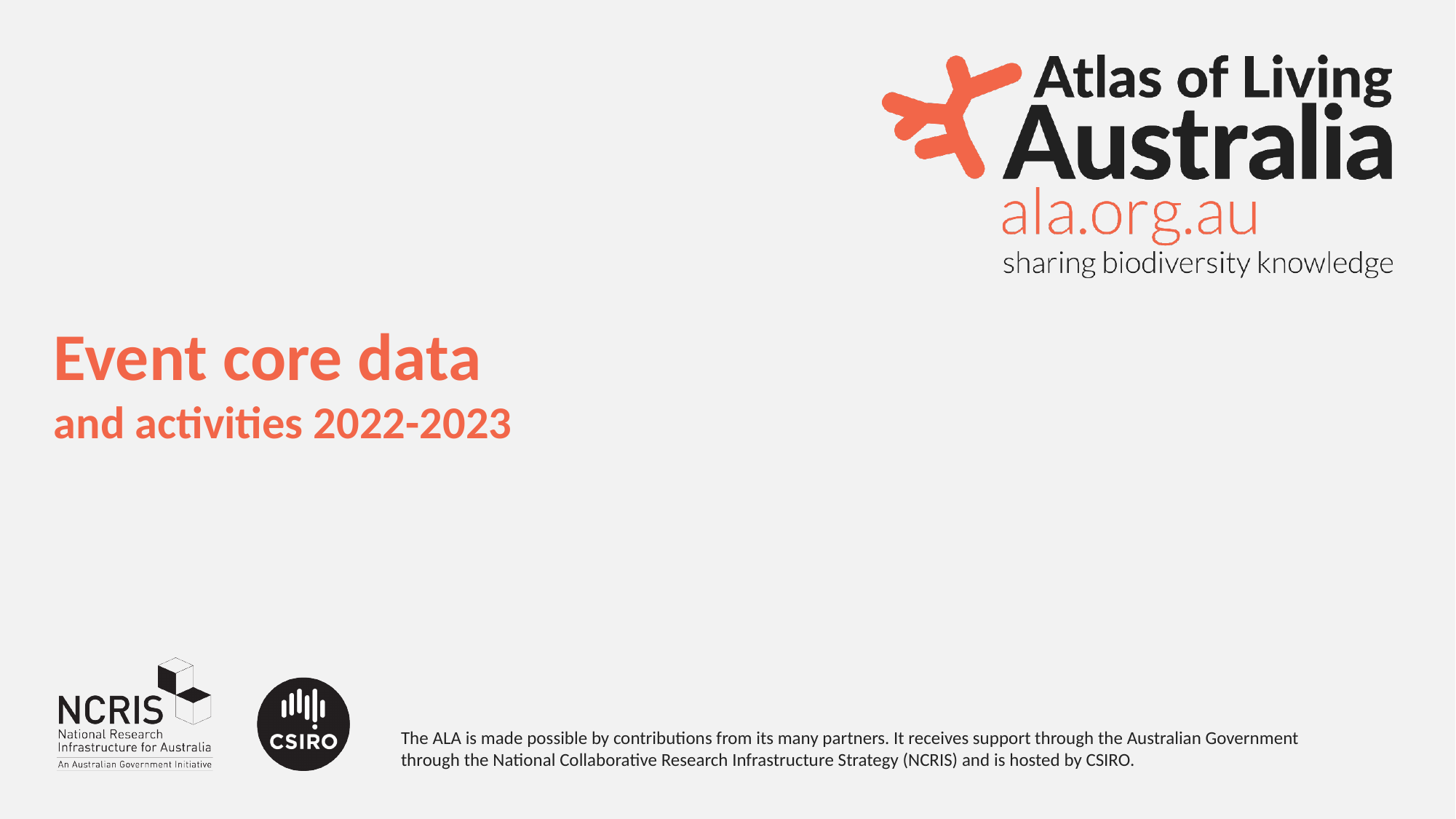

# Event core data
and activities 2022-2023